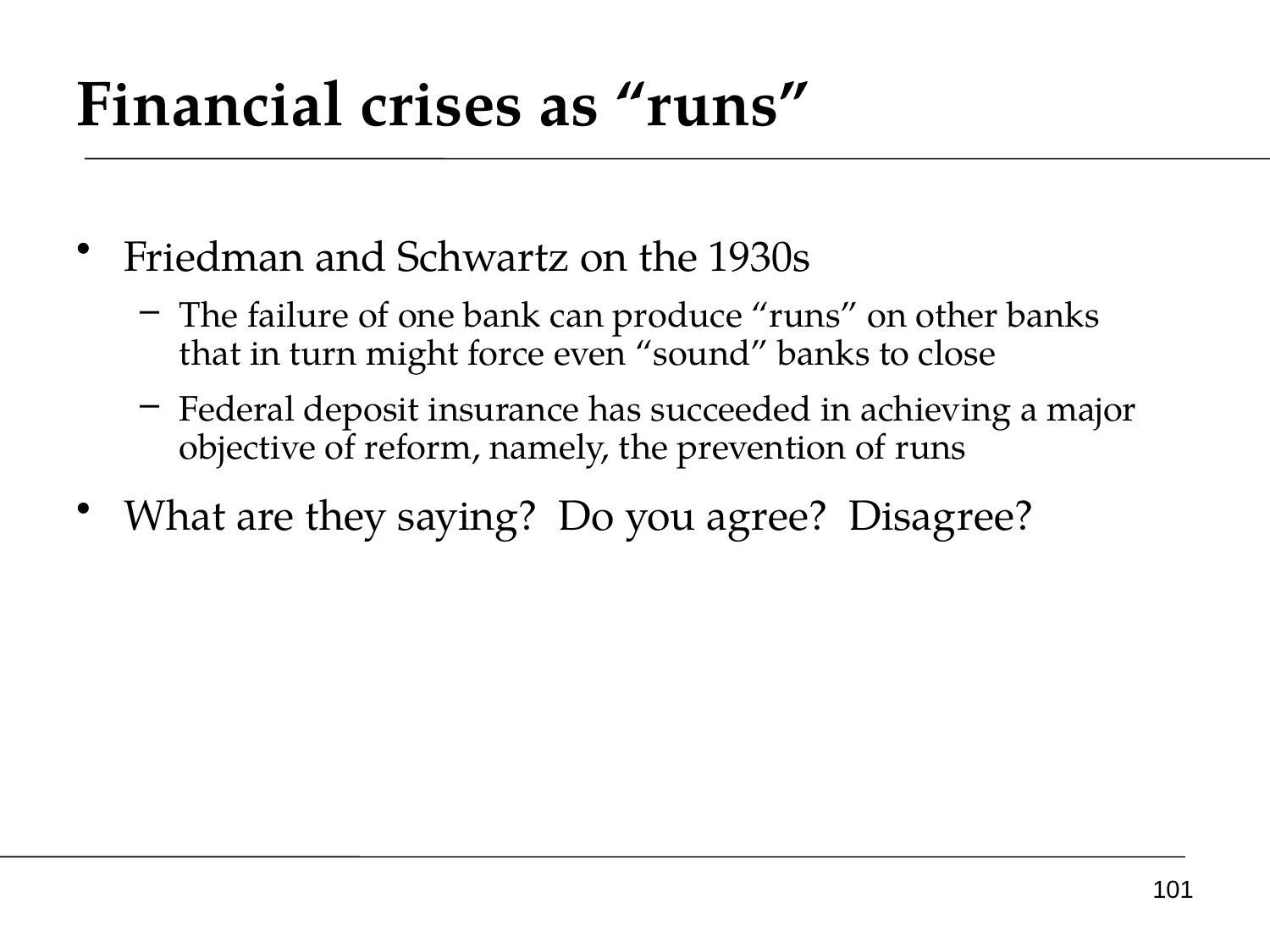

# Financial crises as “runs”
Friedman and Schwartz on the 1930s
The failure of one bank can produce “runs” on other banks that in turn might force even “sound” banks to close
Federal deposit insurance has succeeded in achieving a major objective of reform, namely, the prevention of runs
What are they saying?  Do you agree?  Disagree?

101